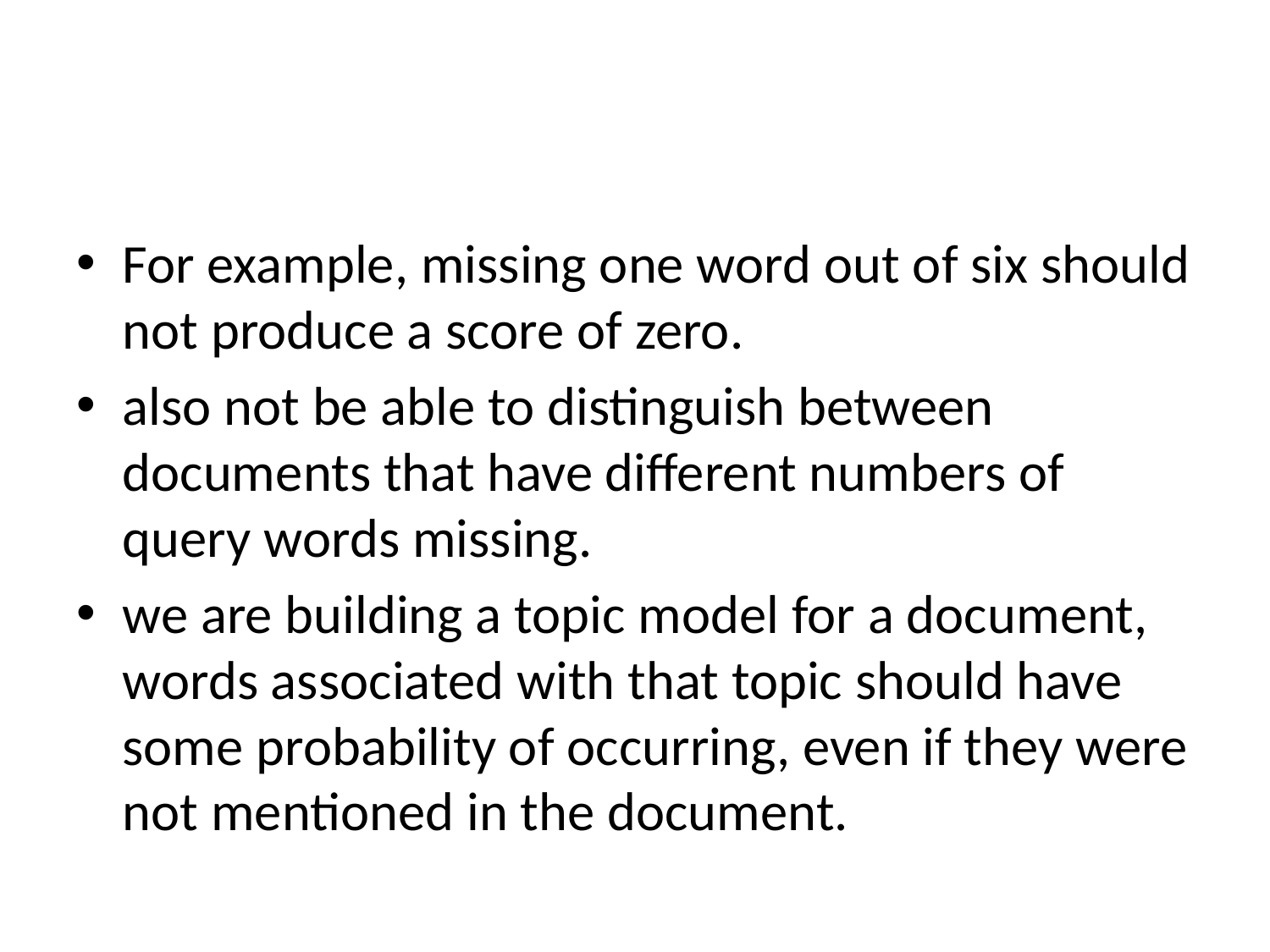

#
For example, missing one word out of six should not produce a score of zero.
also not be able to distinguish between documents that have different numbers of query words missing.
we are building a topic model for a document, words associated with that topic should have some probability of occurring, even if they were not mentioned in the document.